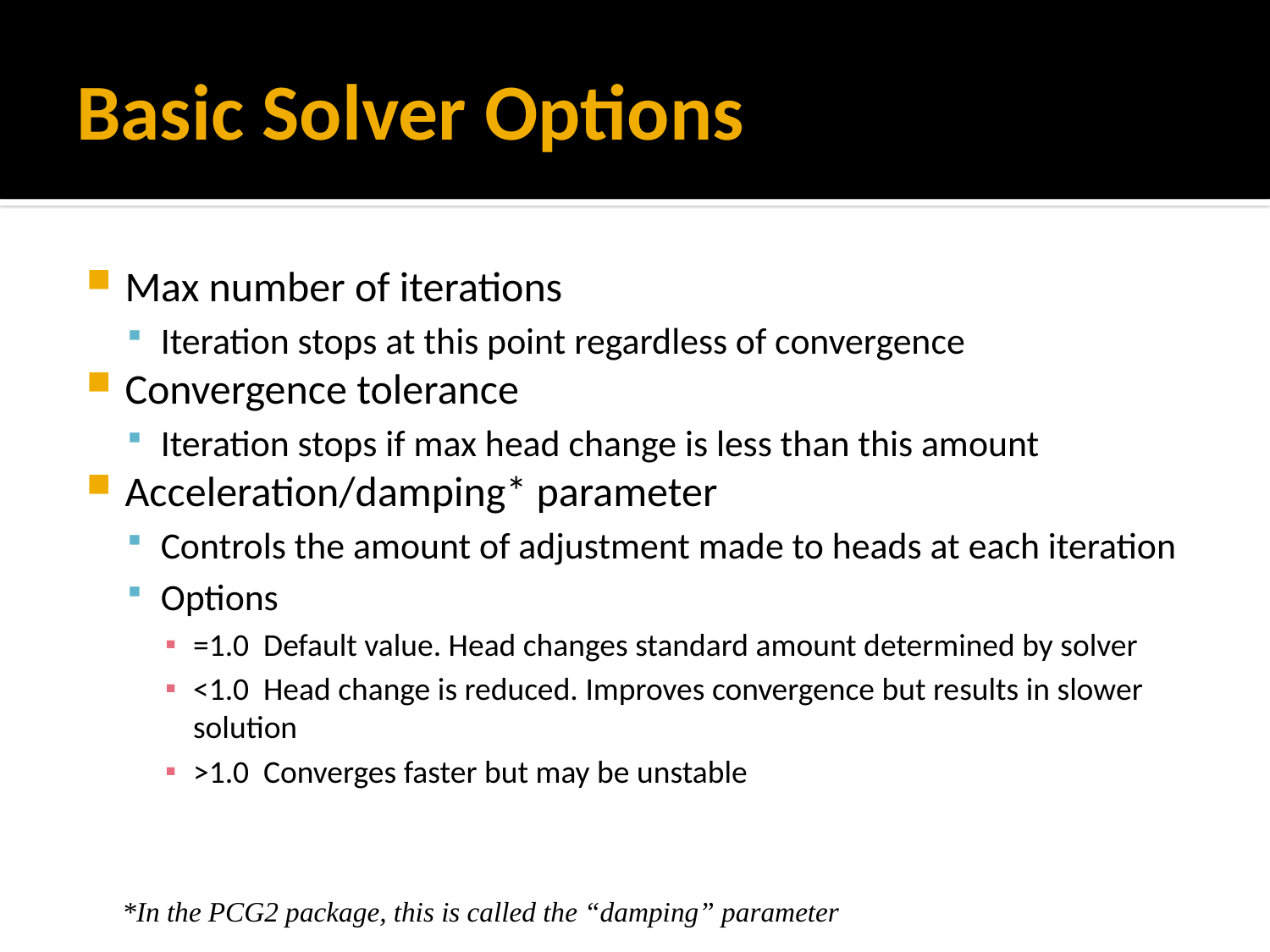

# Basic Solver Options
Max number of iterations
Iteration stops at this point regardless of convergence
Convergence tolerance
Iteration stops if max head change is less than this amount
Acceleration/damping* parameter
Controls the amount of adjustment made to heads at each iteration
Options
=1.0  Default value. Head changes standard amount determined by solver
<1.0  Head change is reduced. Improves convergence but results in slower solution
>1.0  Converges faster but may be unstable
*In the PCG2 package, this is called the “damping” parameter